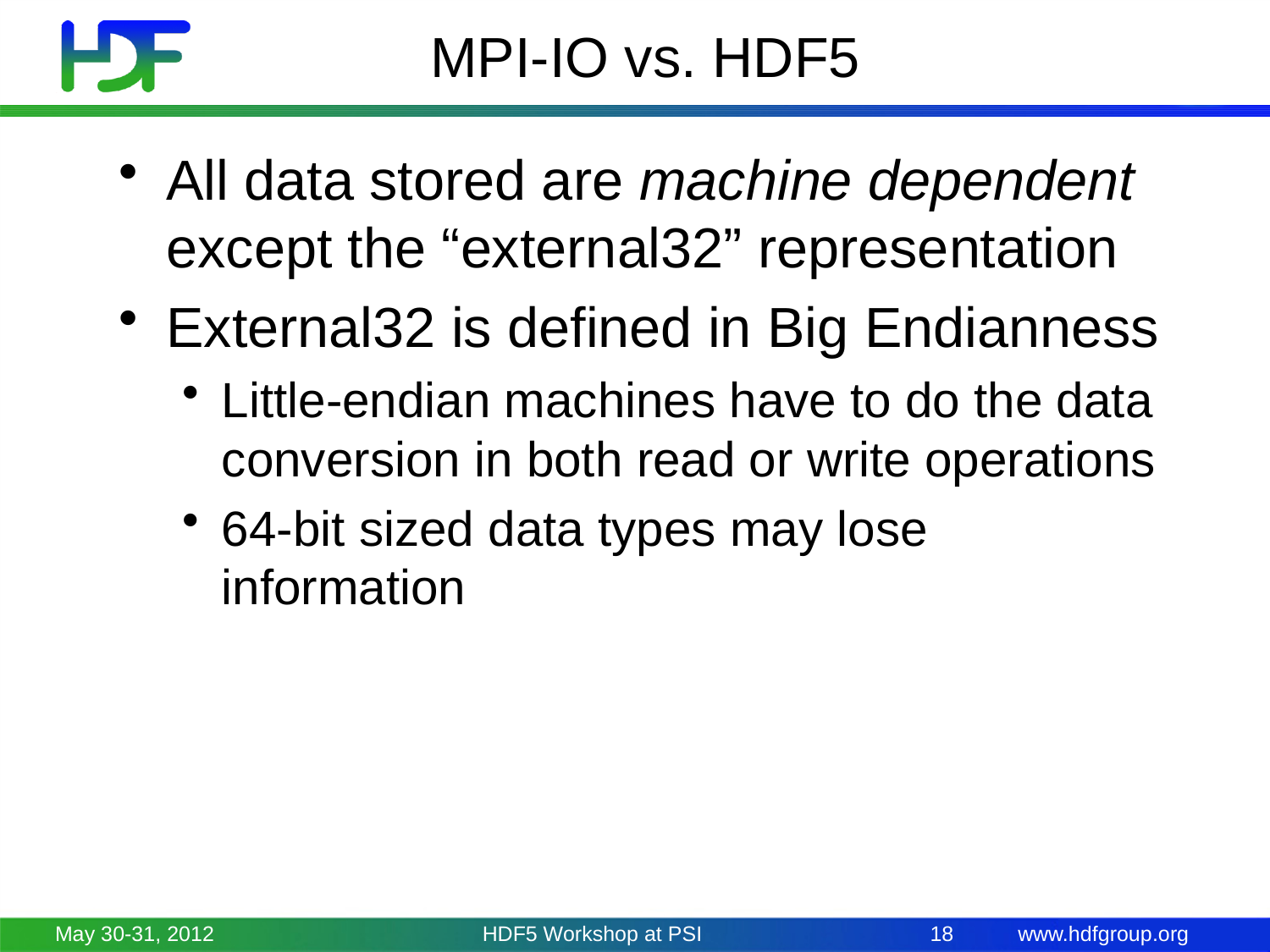

# MPI-IO vs. HDF5
All data stored are machine dependent except the “external32” representation
External32 is defined in Big Endianness
Little-endian machines have to do the data conversion in both read or write operations
64-bit sized data types may lose information

May 30-31, 2012
HDF5 Workshop at PSI
18